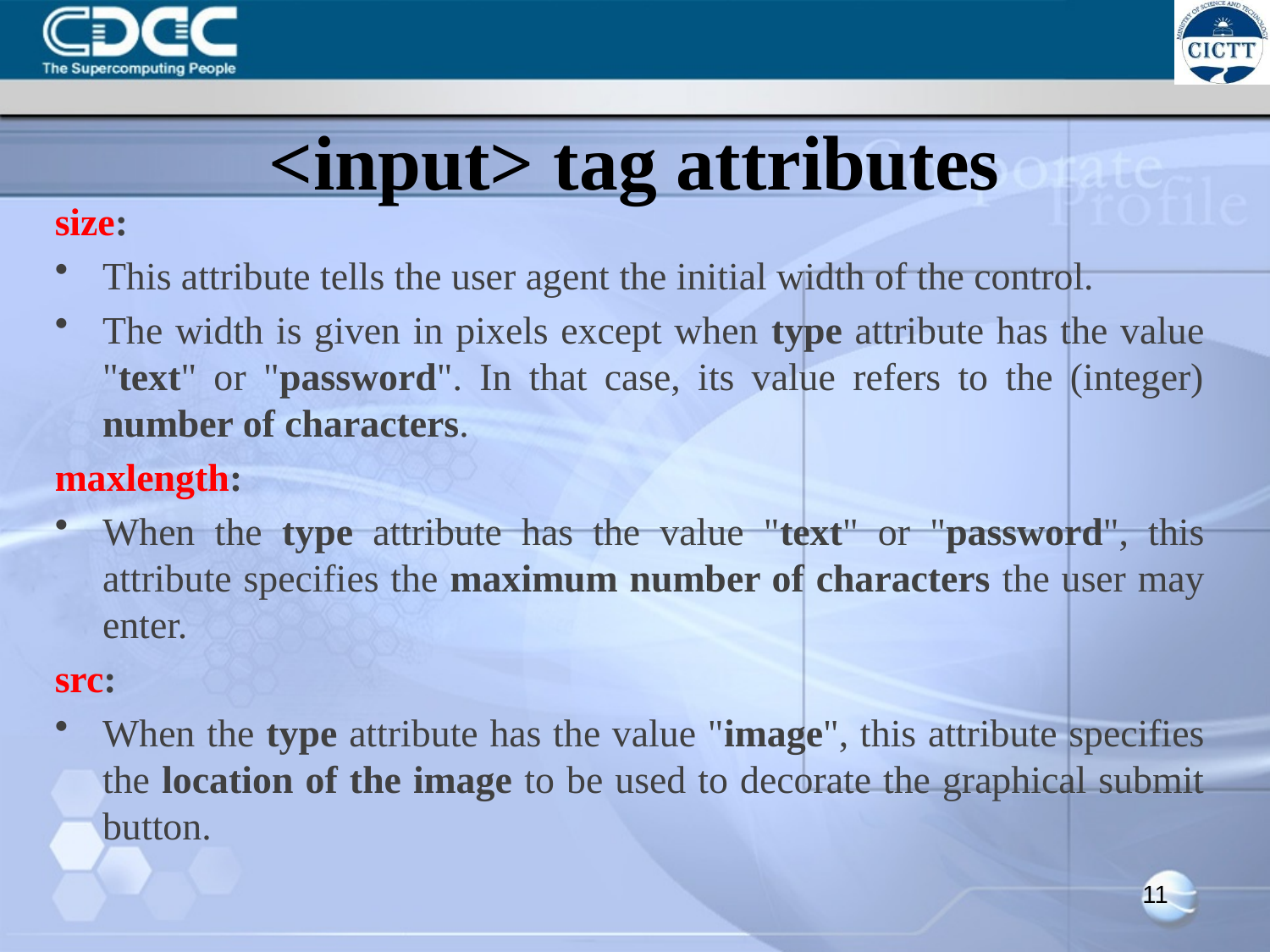

# <input> tag attributes
size:
This attribute tells the user agent the initial width of the control.
The width is given in pixels except when type attribute has the value "text" or "password". In that case, its value refers to the (integer) number of characters.
maxlength:
When the type attribute has the value "text" or "password", this attribute specifies the maximum number of characters the user may enter.
src:
When the type attribute has the value "image", this attribute specifies the location of the image to be used to decorate the graphical submit button.